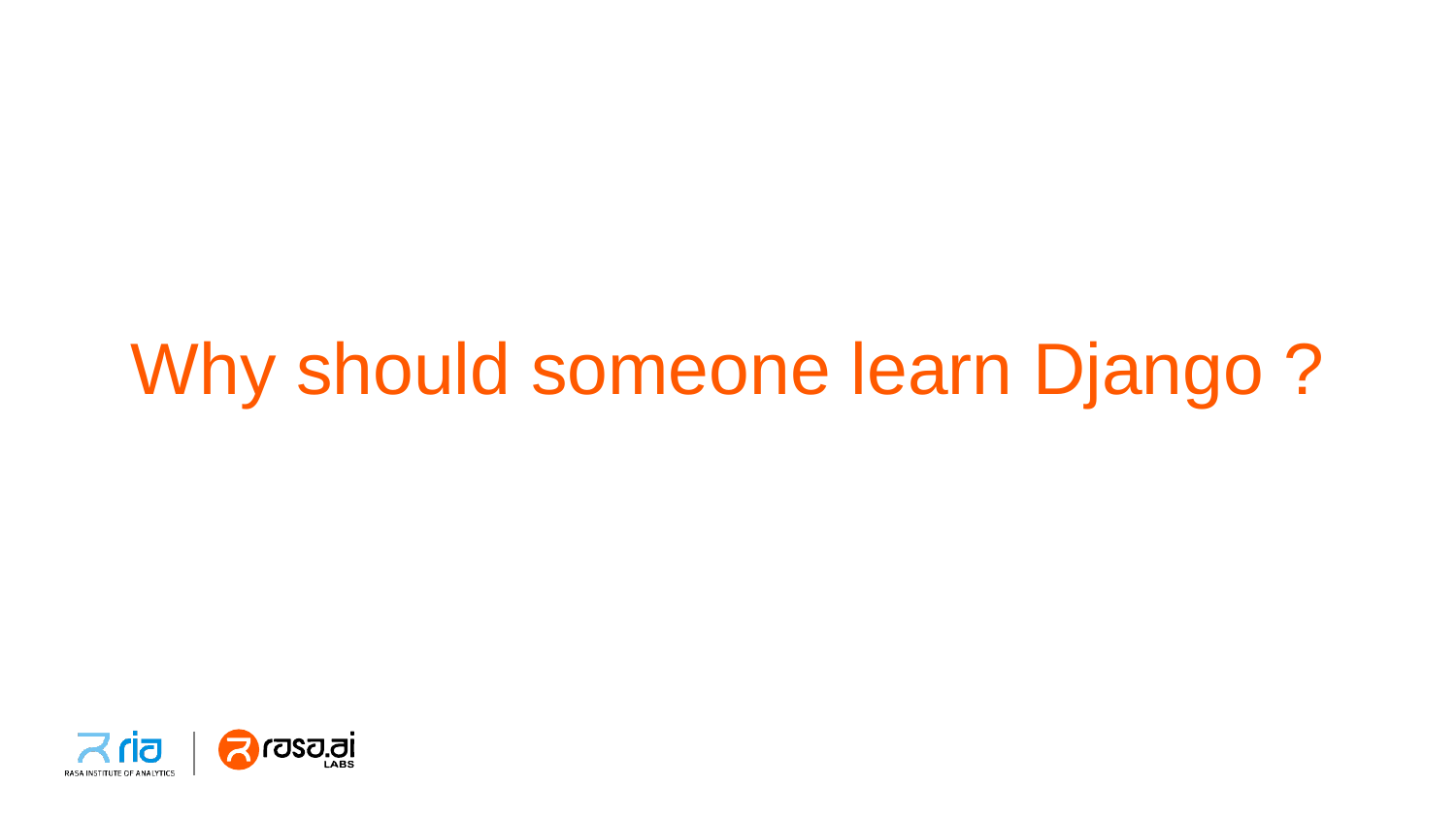

# Why should someone learn Django ?